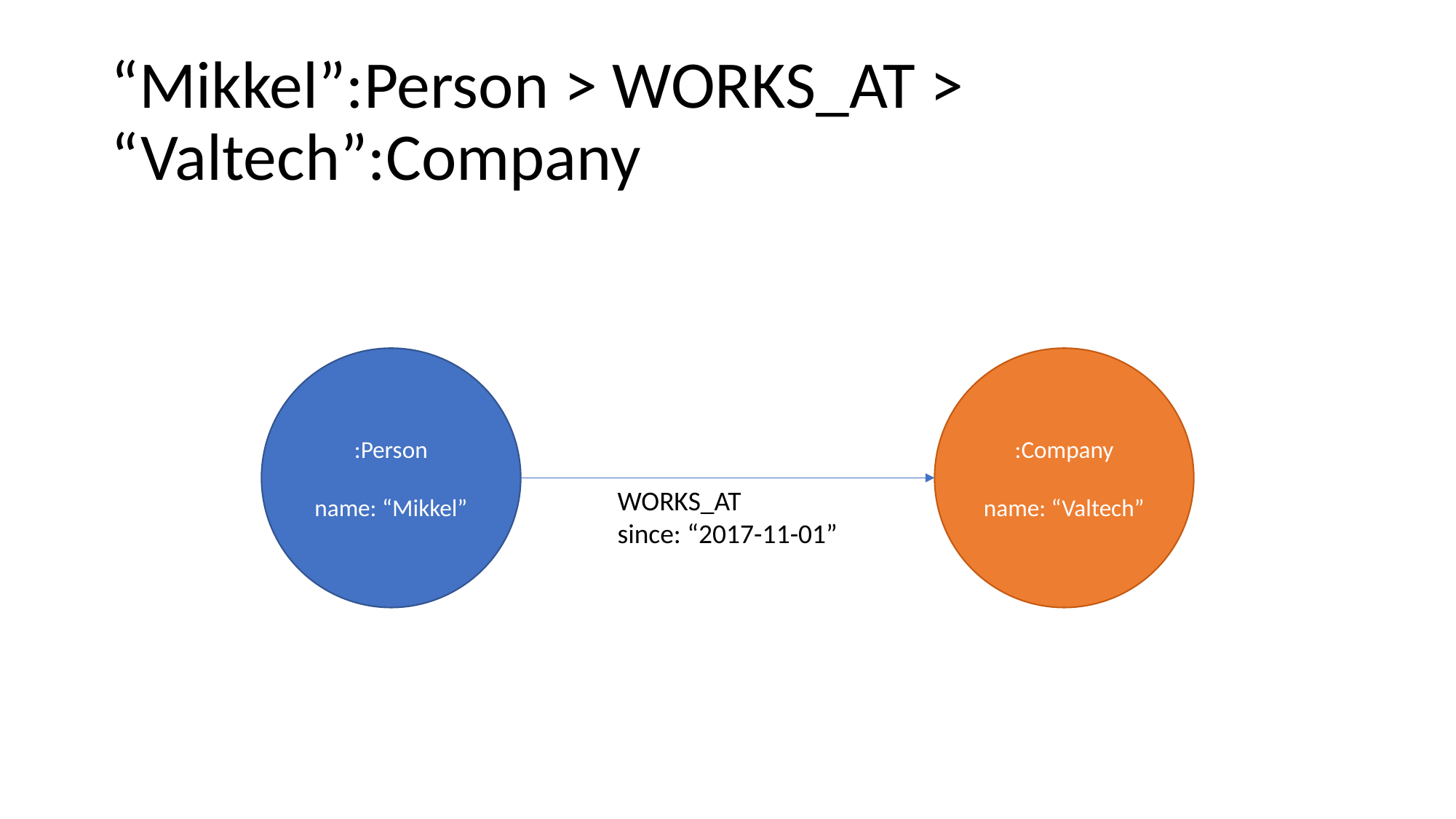

# “Mikkel”:Person > WORKS_AT > “Valtech”:Company

:Person
name: “Mikkel”
:Company
name: “Valtech”
WORKS_AT
since: “2017-11-01”